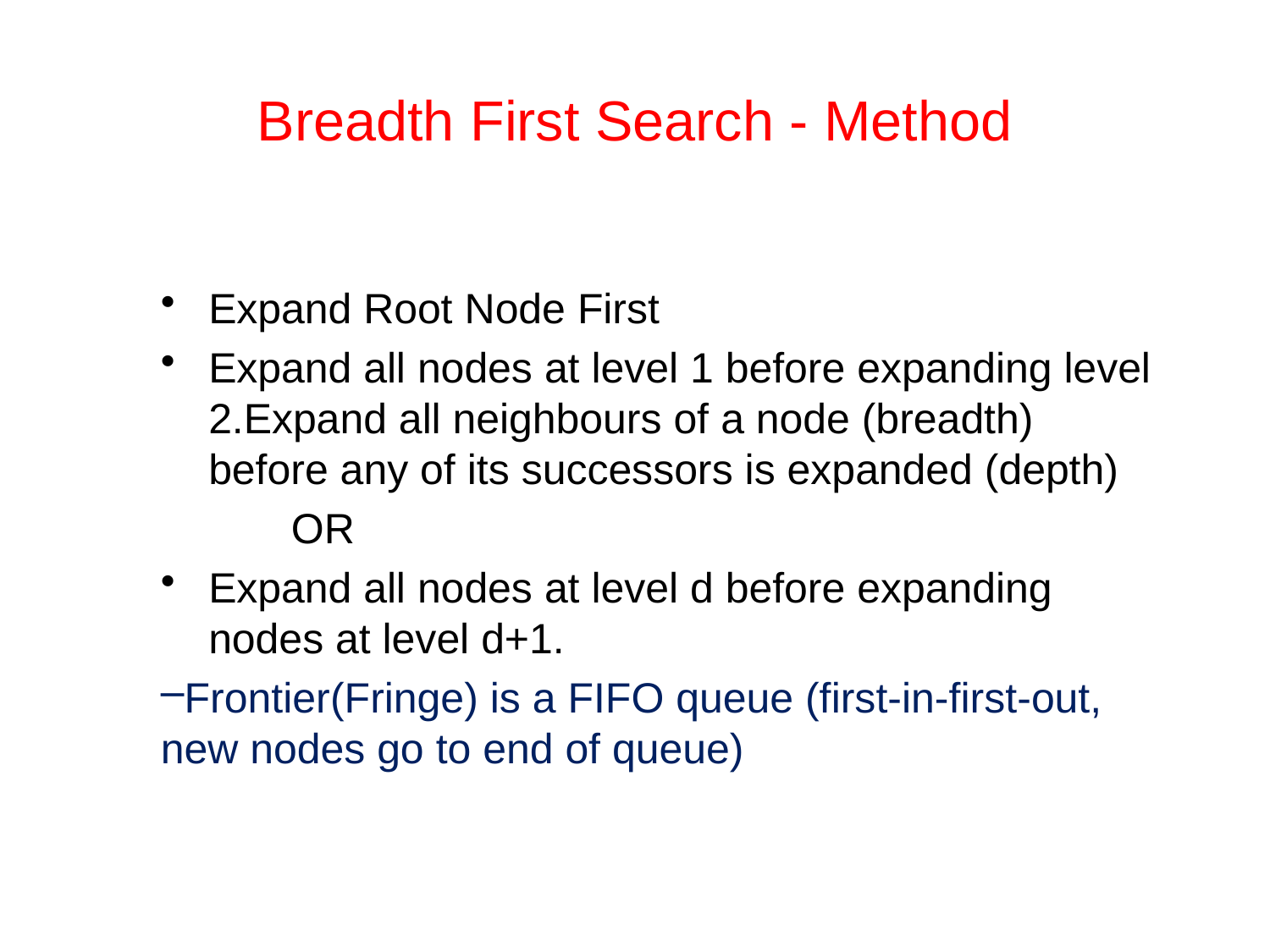

# Breadth First Search - Method
Expand Root Node First
Expand all nodes at level 1 before expanding level 2.Expand all neighbours of a node (breadth) before any of its successors is expanded (depth)
           OR
Expand all nodes at level d before expanding nodes at level d+1.
Frontier(Fringe) is a FIFO queue (first-in-first-out, new nodes go to end of queue)